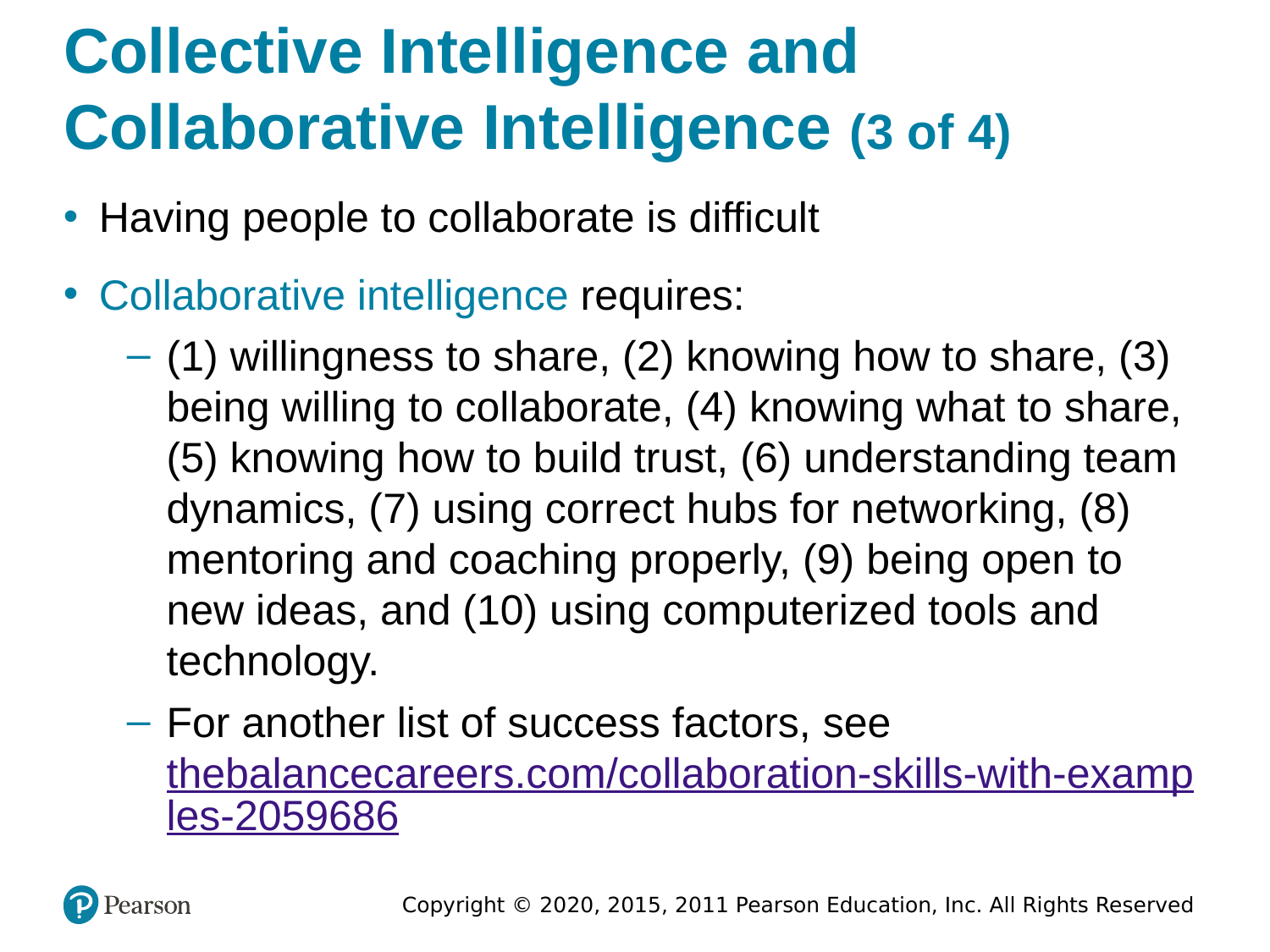

# Collective Intelligence and Collaborative Intelligence (3 of 4)
Having people to collaborate is difficult
Collaborative intelligence requires:
(1) willingness to share, (2) knowing how to share, (3) being willing to collaborate, (4) knowing what to share, (5) knowing how to build trust, (6) understanding team dynamics, (7) using correct hubs for networking, (8) mentoring and coaching properly, (9) being open to new ideas, and (10) using computerized tools and technology.
For another list of success factors, see thebalancecareers.com/collaboration-skills-with-examples-2059686